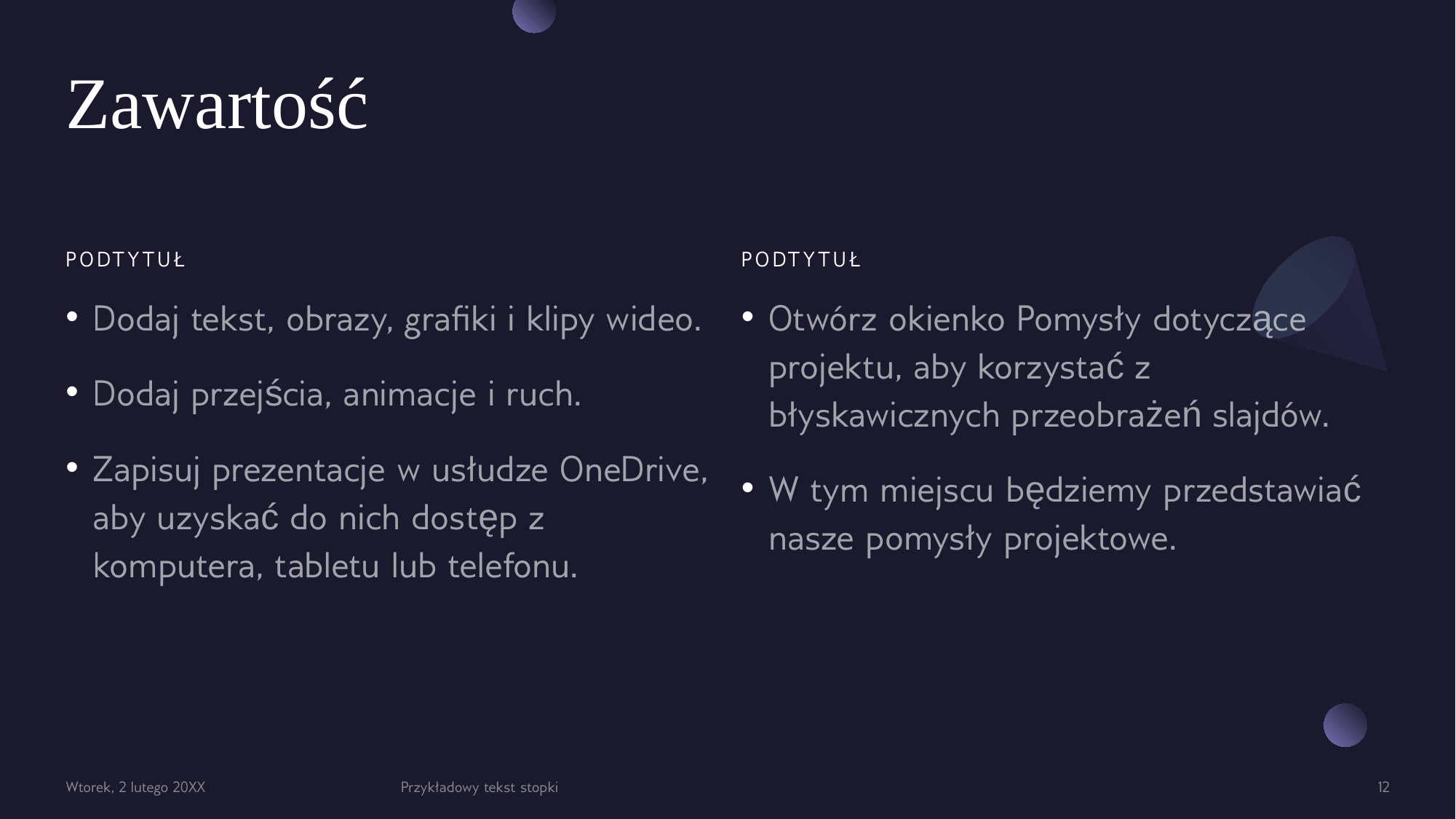

# Zawartość
Podtytuł
Podtytuł

Dodaj tekst, obrazy, grafiki i klipy wideo.
Dodaj przejścia, animacje i ruch.
Zapisuj prezentacje w usłudze OneDrive, aby uzyskać do nich dostęp z komputera, tabletu lub telefonu.
Otwórz okienko Pomysły dotyczące projektu, aby korzystać z błyskawicznych przeobrażeń slajdów.
W tym miejscu będziemy przedstawiać nasze pomysły projektowe.

Wtorek, 2 lutego 20XX
Przykładowy tekst stopki
12